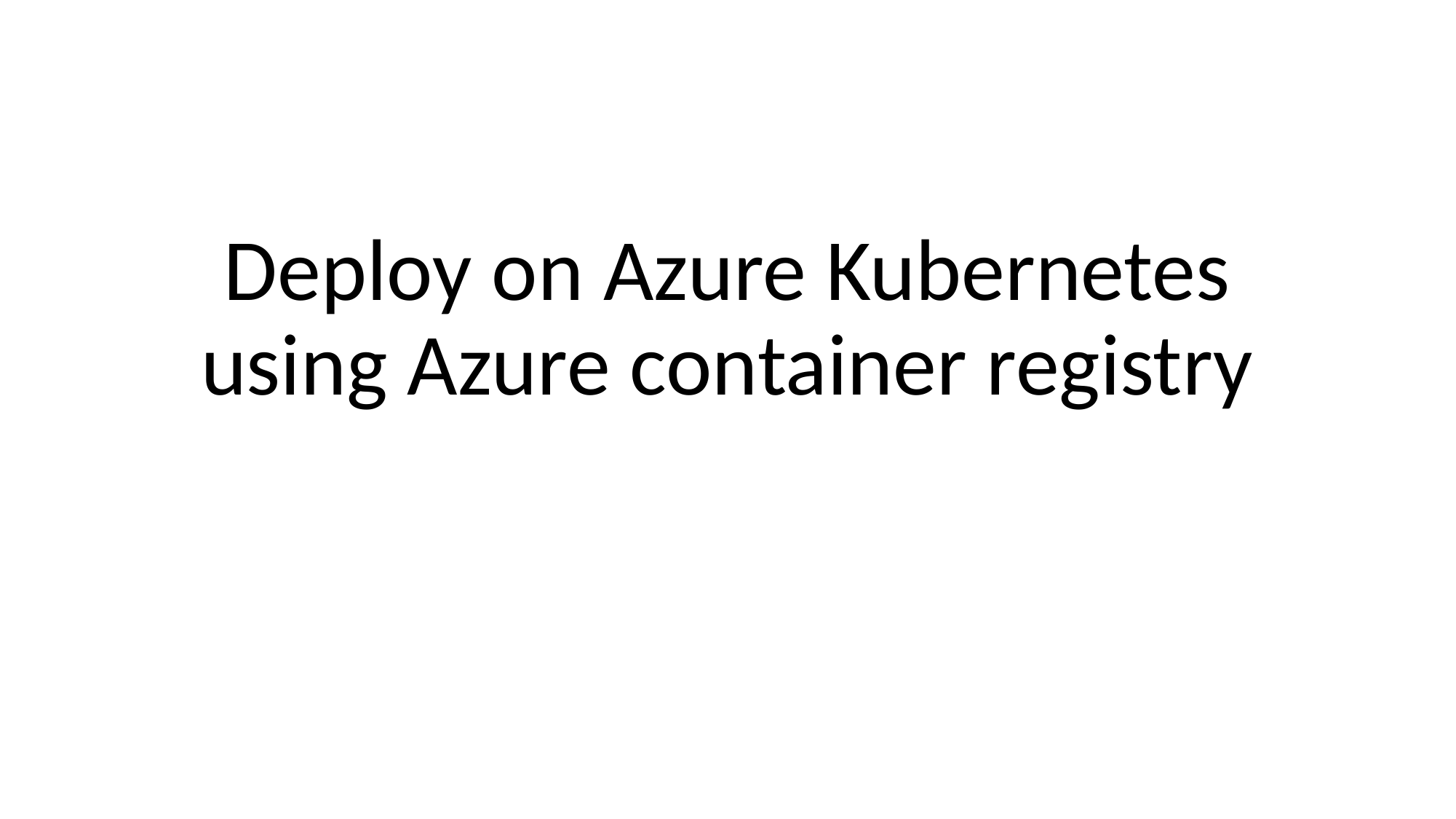

# Deploy on Azure Kubernetes using Azure container registry